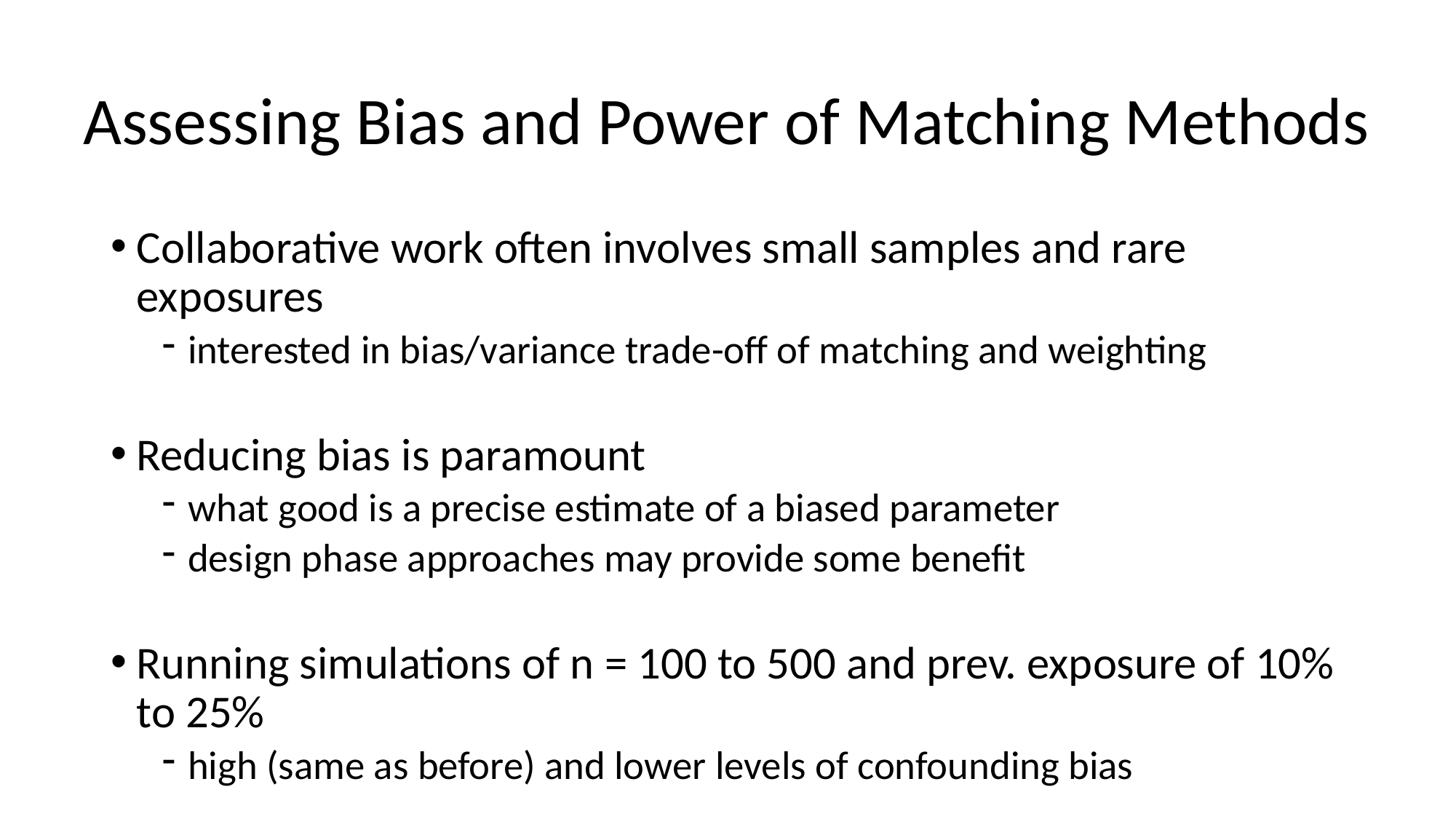

# Assessing Bias and Power of Matching Methods
Collaborative work often involves small samples and rare exposures
interested in bias/variance trade-off of matching and weighting

Reducing bias is paramount
what good is a precise estimate of a biased parameter
design phase approaches may provide some benefit

Running simulations of n = 100 to 500 and prev. exposure of 10% to 25%
high (same as before) and lower levels of confounding bias